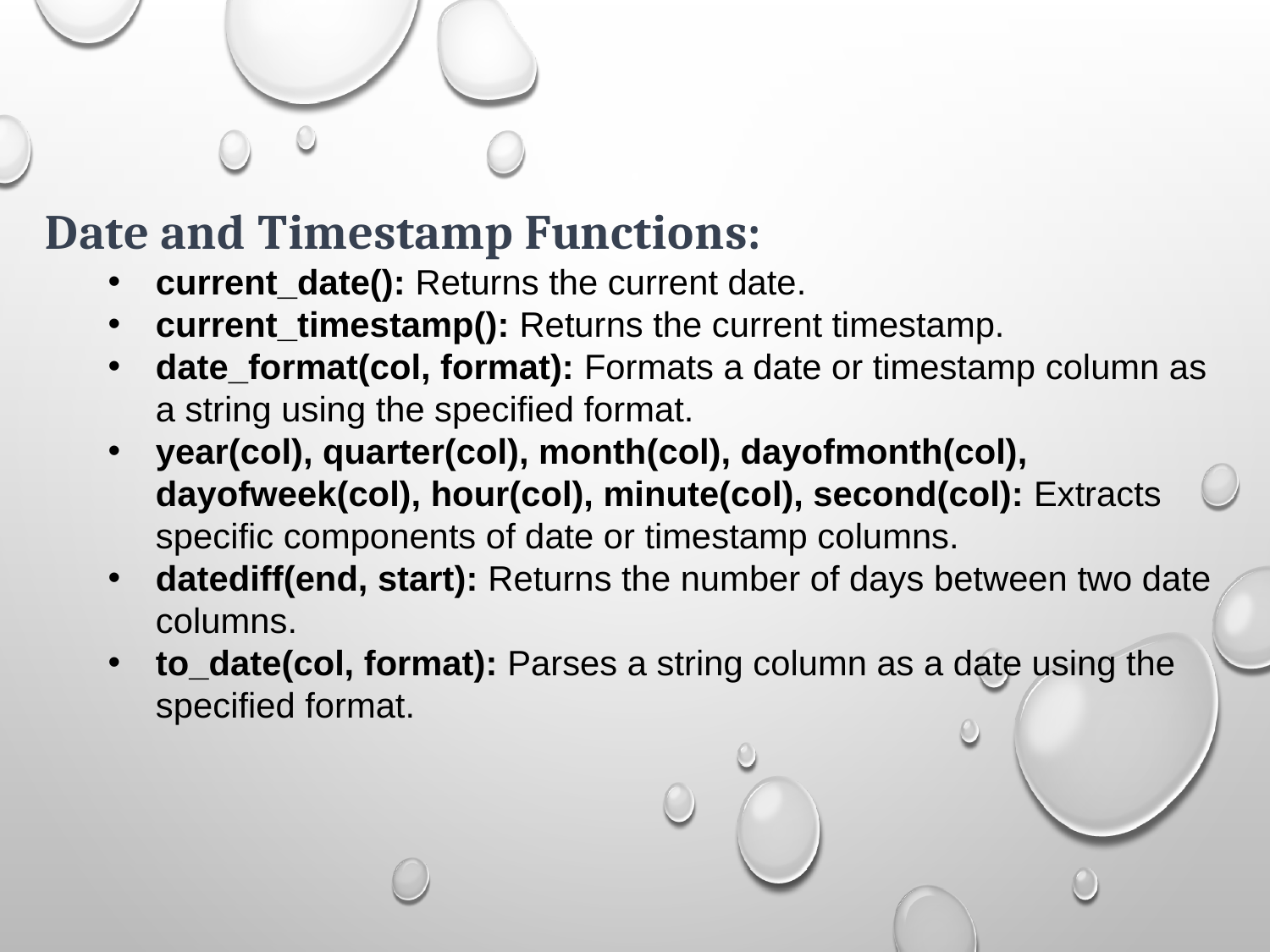

Date and Timestamp Functions:
current_date(): Returns the current date.
current_timestamp(): Returns the current timestamp.
date_format(col, format): Formats a date or timestamp column as a string using the specified format.
year(col), quarter(col), month(col), dayofmonth(col), dayofweek(col), hour(col), minute(col), second(col): Extracts specific components of date or timestamp columns.
datediff(end, start): Returns the number of days between two date columns.
to_date(col, format): Parses a string column as a date using the specified format.